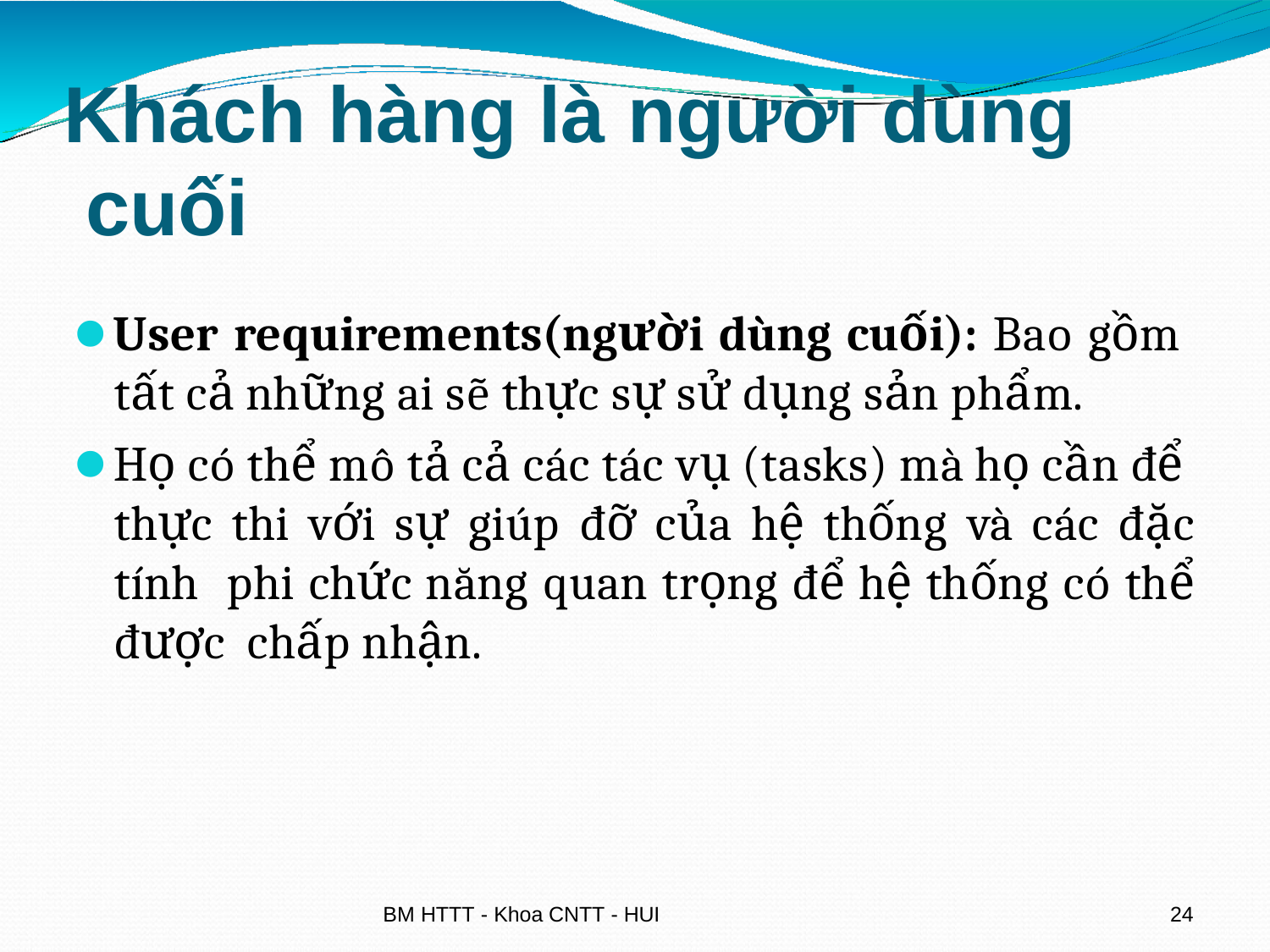

# Khách hàng là người dùng  cuối
User requirements(người dùng cuối): Bao gồm  tất cả những ai sẽ thực sự sử dụng sản phẩm.
Họ có thể mô tả cả các tác vụ (tasks) mà họ cần để  thực thi với sự giúp đỡ của hệ thống và các đặc tính  phi chức năng quan trọng để hệ thống có thể được  chấp nhận.
BM HTTT - Khoa CNTT - HUI
24